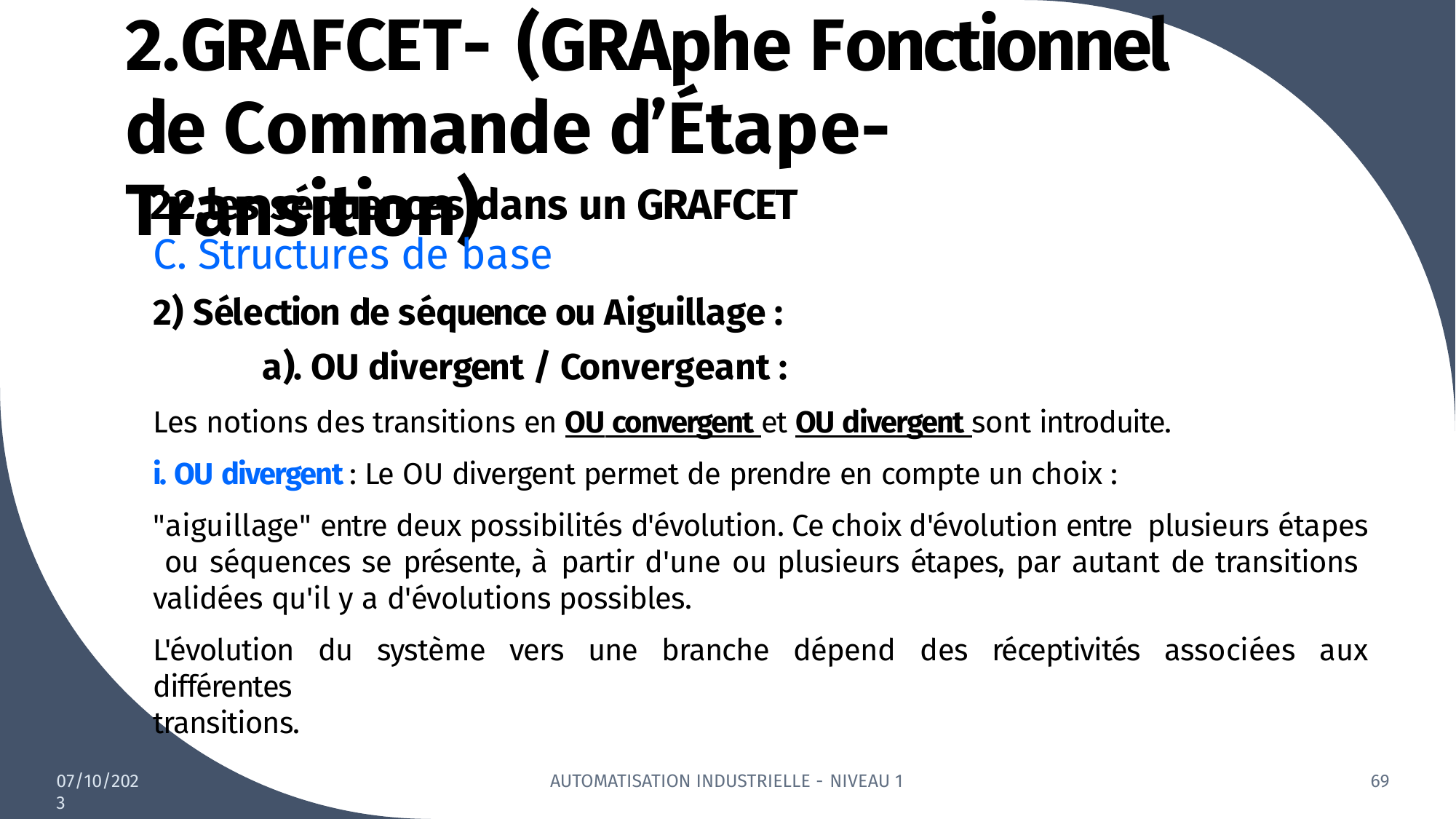

# 2.GRAFCET- (GRAphe Fonctionnel
de Commande d’Étape-Transition)
2.2.les séquences dans un GRAFCET
C. Structures de base
2) Sélection de séquence ou Aiguillage :
a). OU divergent / Convergeant :
Les notions des transitions en OU convergent et OU divergent sont introduite.
i. OU divergent : Le OU divergent permet de prendre en compte un choix :
"aiguillage" entre deux possibilités d'évolution. Ce choix d'évolution entre plusieurs étapes  ou séquences se présente, à partir d'une ou plusieurs étapes, par autant de transitions  validées qu'il y a d'évolutions possibles.
L'évolution du système vers une branche dépend des réceptivités associées aux différentes
transitions.
07/10/2023
AUTOMATISATION INDUSTRIELLE - NIVEAU 1
69